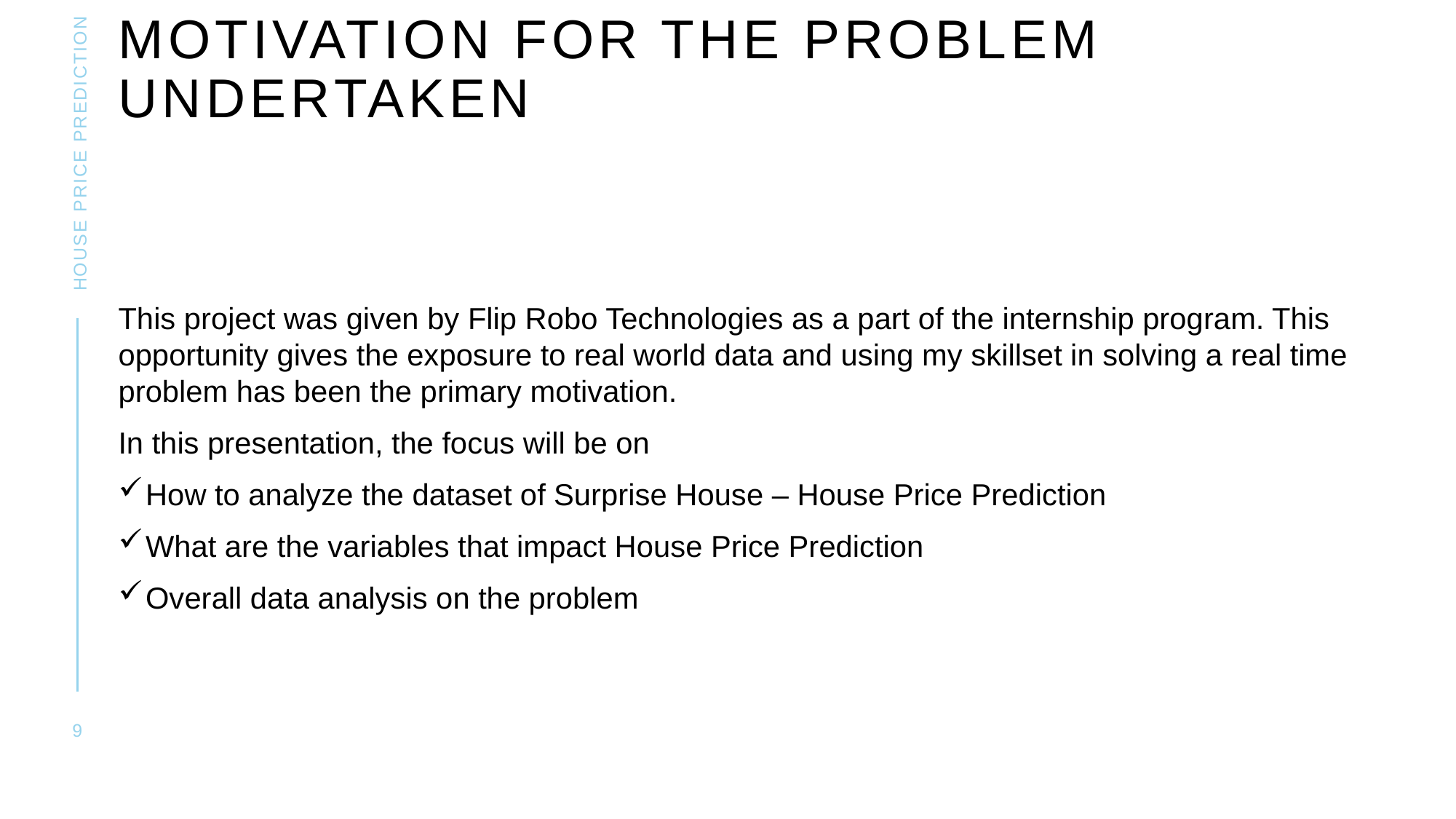

# Motivation for the problem undertaken
House price prediction
This project was given by Flip Robo Technologies as a part of the internship program. This opportunity gives the exposure to real world data and using my skillset in solving a real time problem has been the primary motivation.
In this presentation, the focus will be on
How to analyze the dataset of Surprise House – House Price Prediction
What are the variables that impact House Price Prediction
Overall data analysis on the problem

9